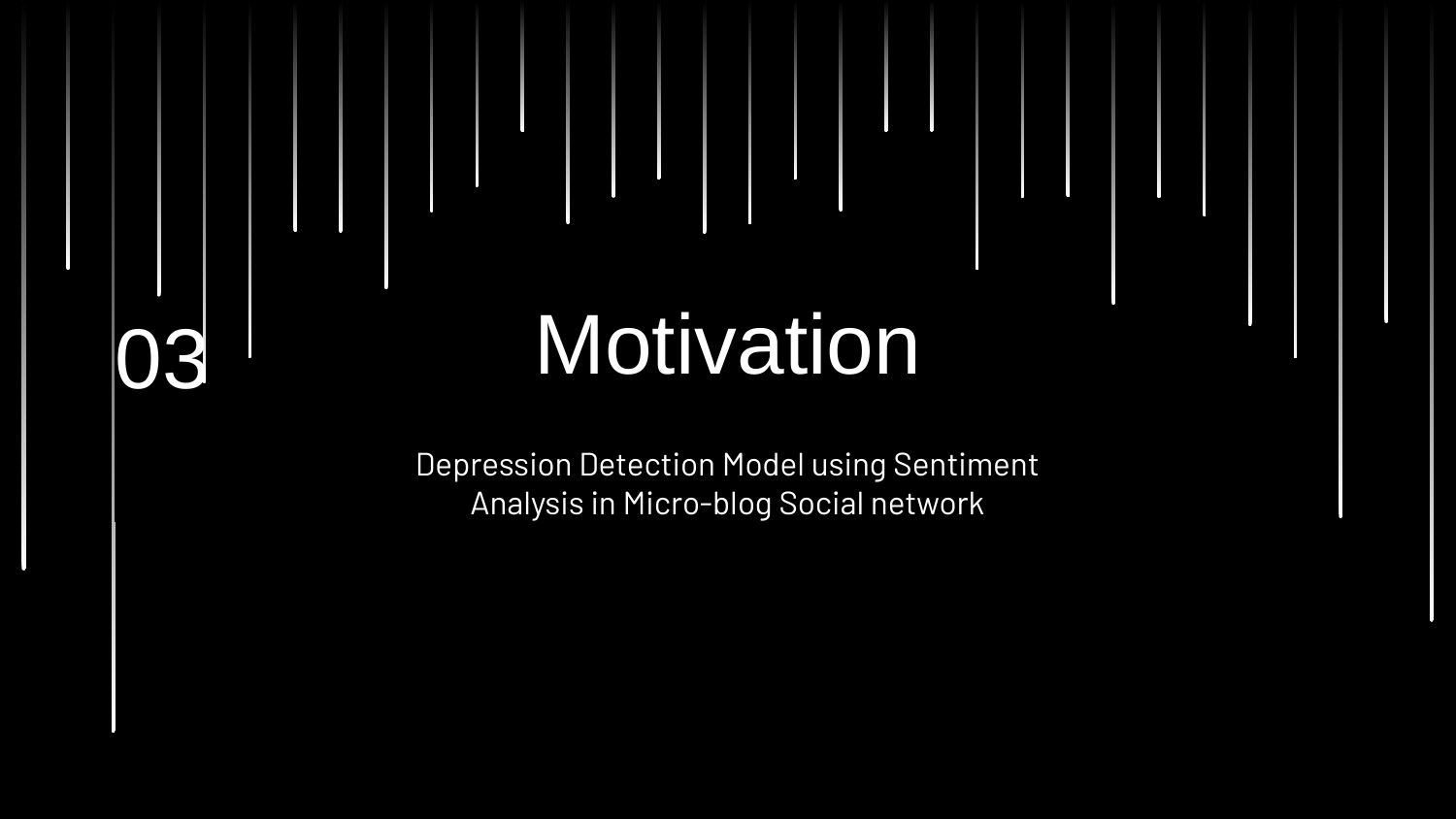

# Motivation
03
Depression Detection Model using Sentiment Analysis in Micro-blog Social network